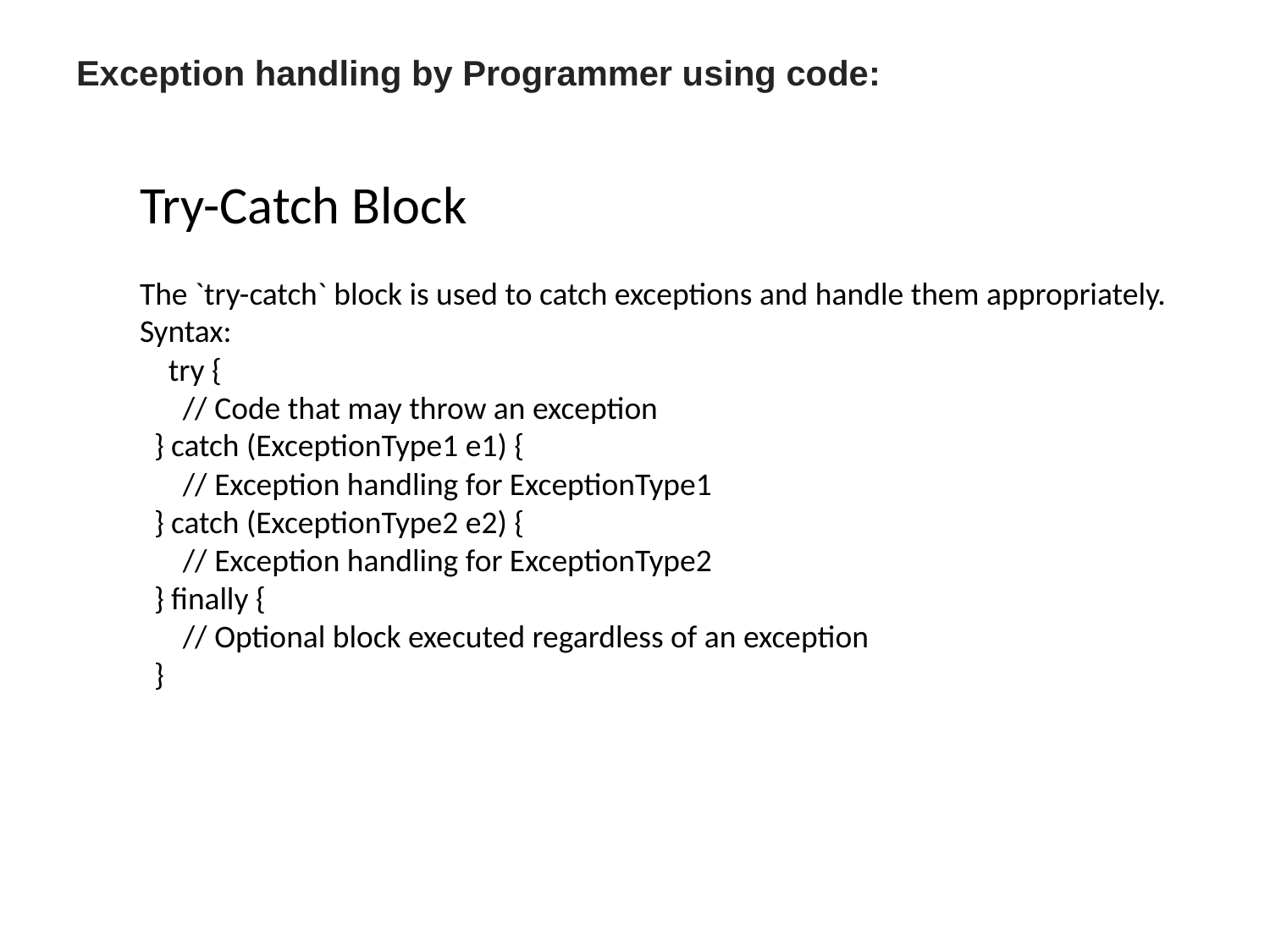

# Exception handling by Programmer using code:

Try-Catch Block
The `try-catch` block is used to catch exceptions and handle them appropriately.
Syntax:
    try {
      // Code that may throw an exception
  } catch (ExceptionType1 e1) {
      // Exception handling for ExceptionType1
  } catch (ExceptionType2 e2) {
      // Exception handling for ExceptionType2
  } finally {
      // Optional block executed regardless of an exception
  }